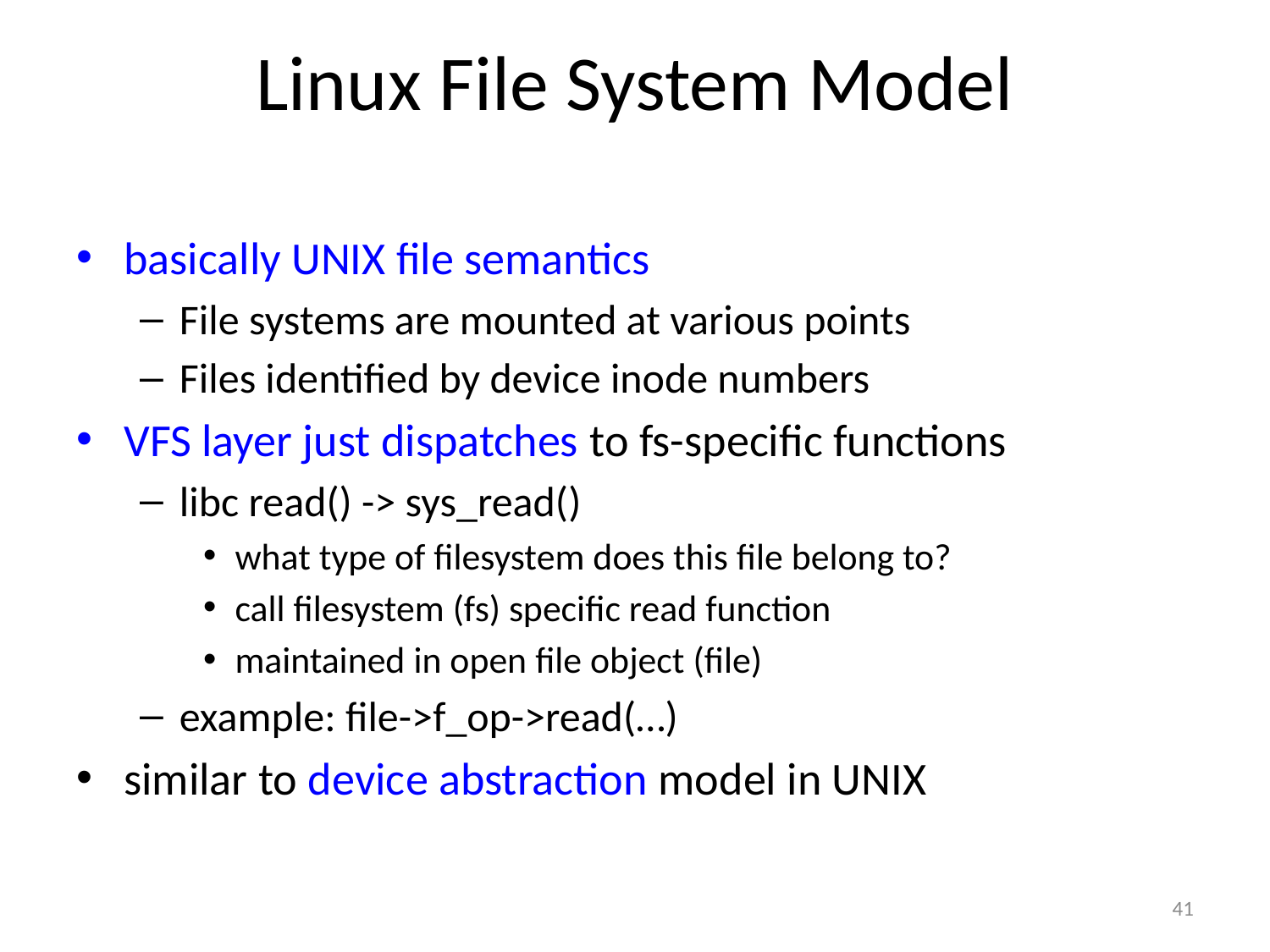

# Linux File System Model
basically UNIX file semantics
File systems are mounted at various points
Files identified by device inode numbers
VFS layer just dispatches to fs-specific functions
libc read() -> sys_read()
what type of filesystem does this file belong to?
call filesystem (fs) specific read function
maintained in open file object (file)
example: file->f_op->read(…)
similar to device abstraction model in UNIX
41